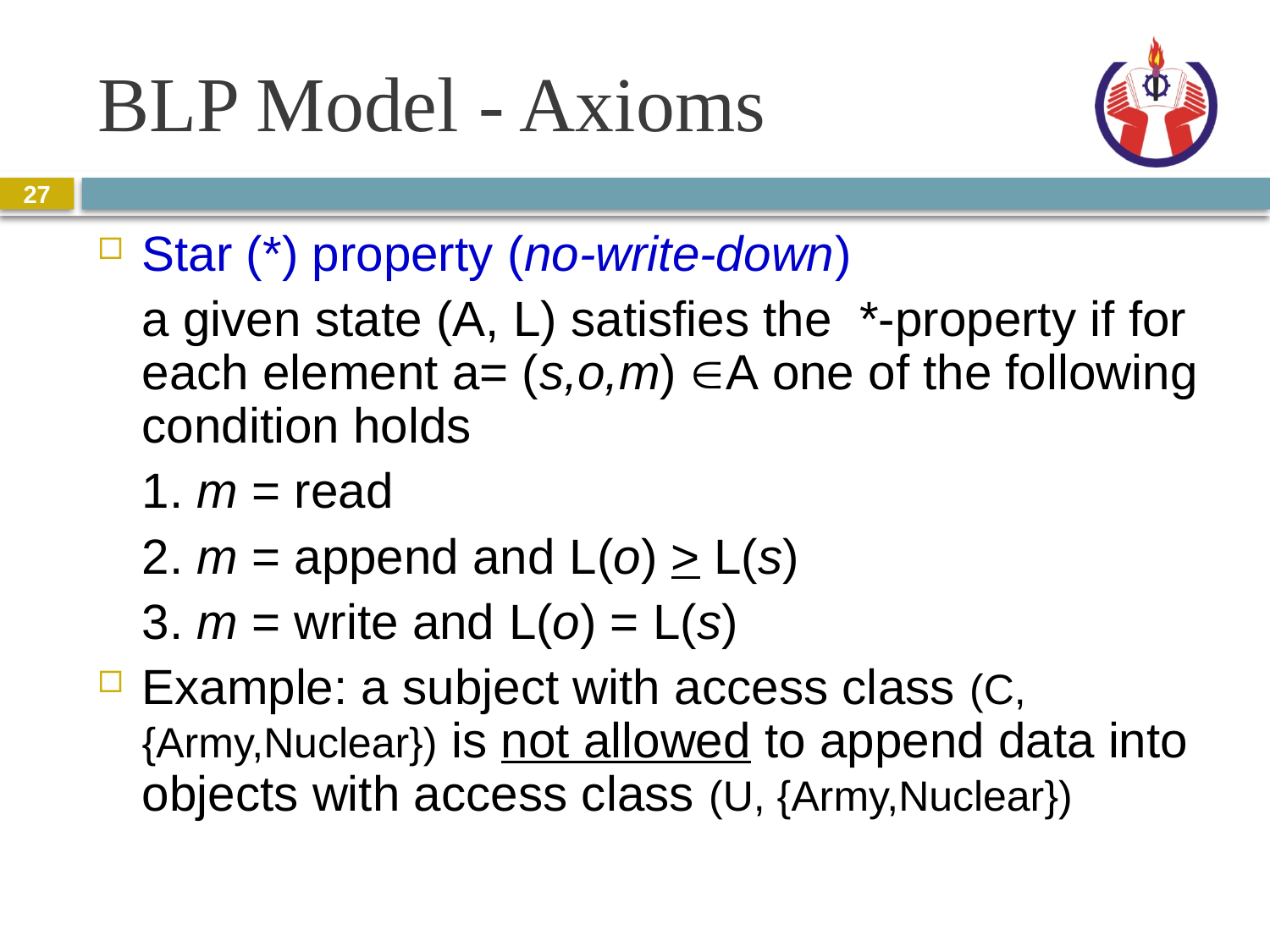

# BLP Model - Axioms
27
Star (*) property (no-write-down)
	a given state (A, L) satisfies the  *-property if for each element a= (s,o,m) ∈A one of the following condition holds
	1. m = read
	2. m = append and L(o) > L(s)
	3. m = write and L(o) = L(s)
Example: a subject with access class (C,{Army,Nuclear}) is not allowed to append data into objects with access class (U, {Army,Nuclear})